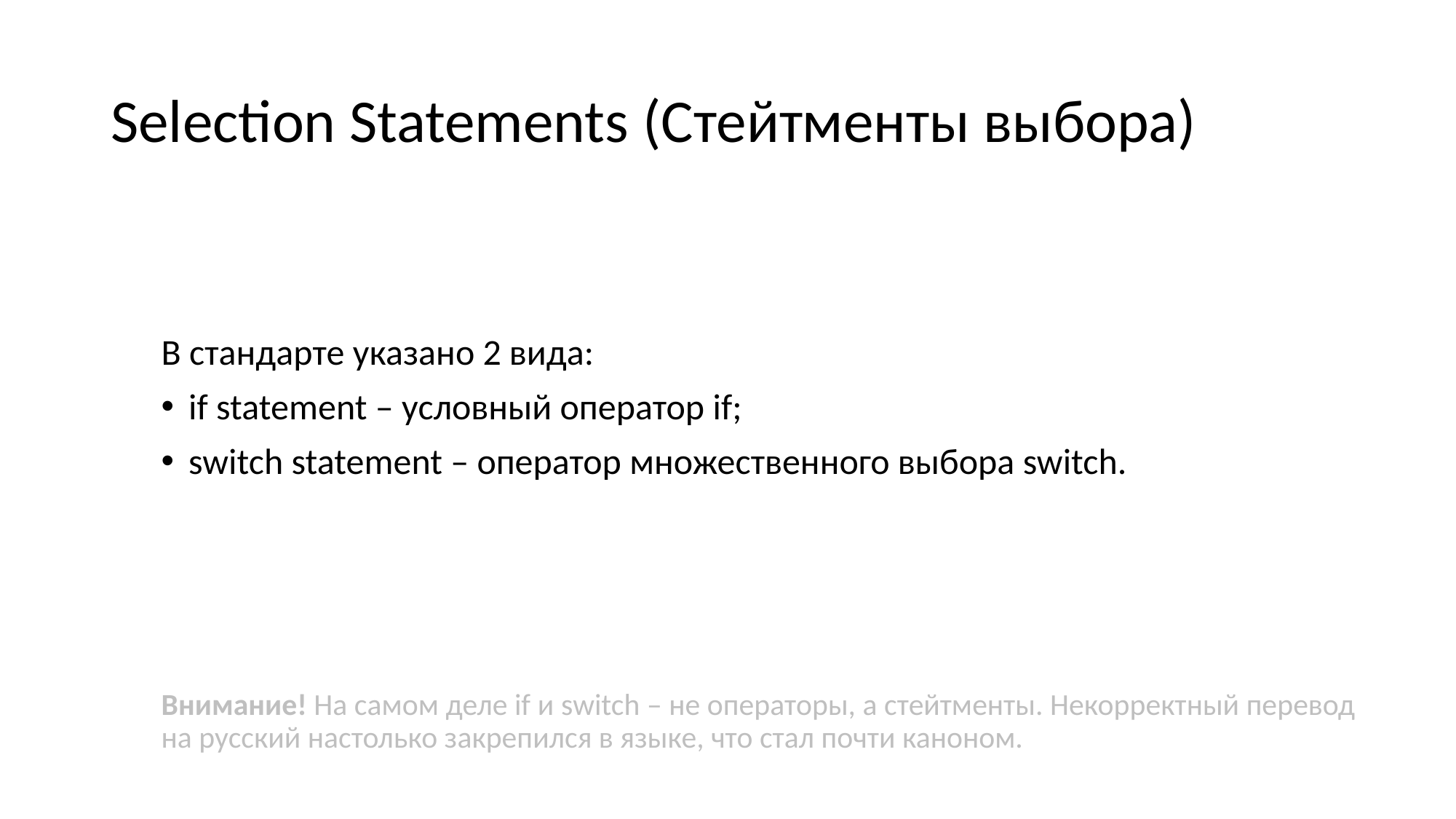

# Selection Statements (Стейтменты выбора)

В стандарте указано 2 вида:
if statement – условный оператор if;
switch statement – оператор множественного выбора switch.

Внимание! На самом деле if и switch – не операторы, а стейтменты. Некорректный перевод на русский настолько закрепился в языке, что стал почти каноном.